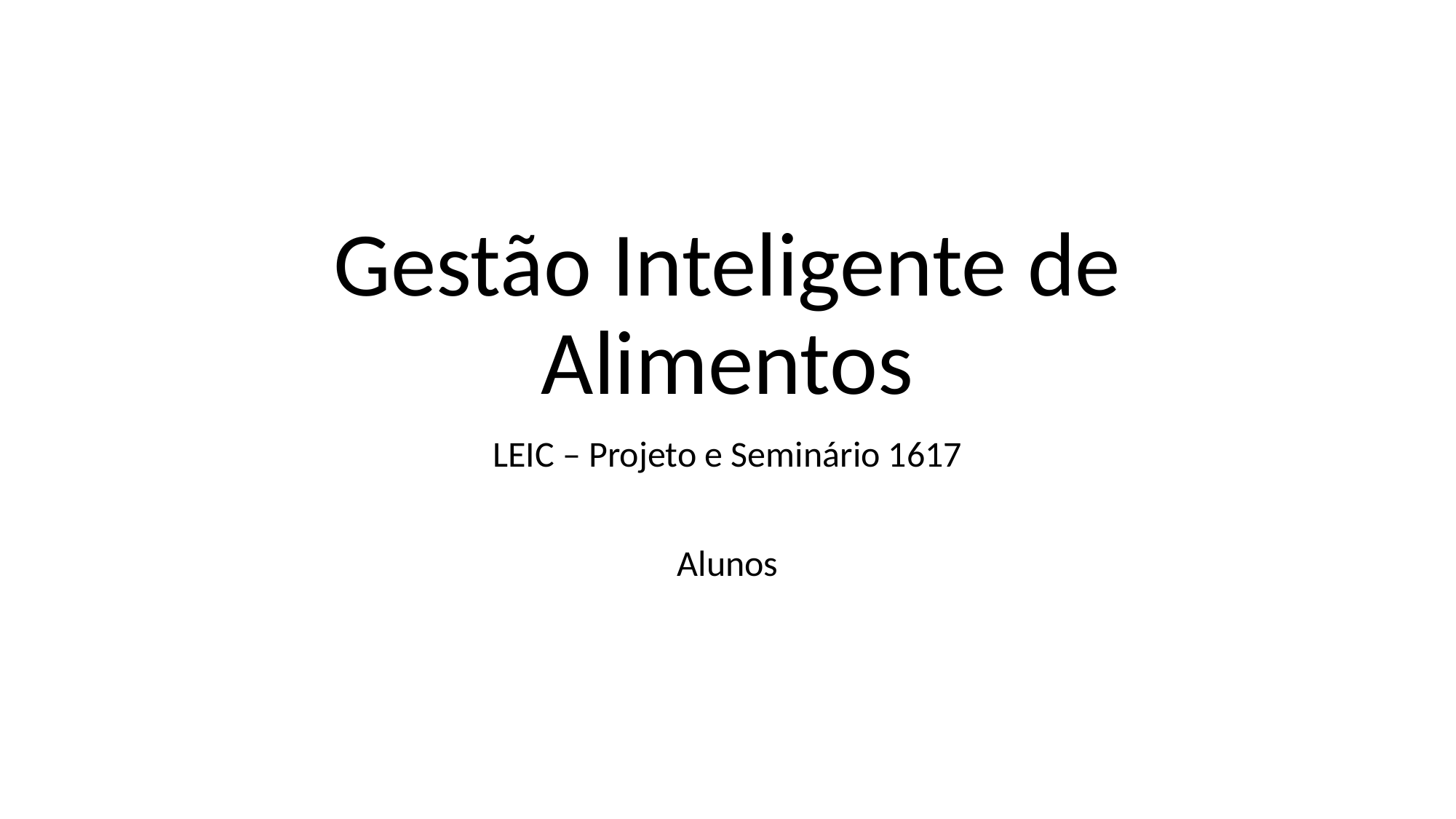

# Gestão Inteligente de Alimentos
LEIC – Projeto e Seminário 1617

Alunos